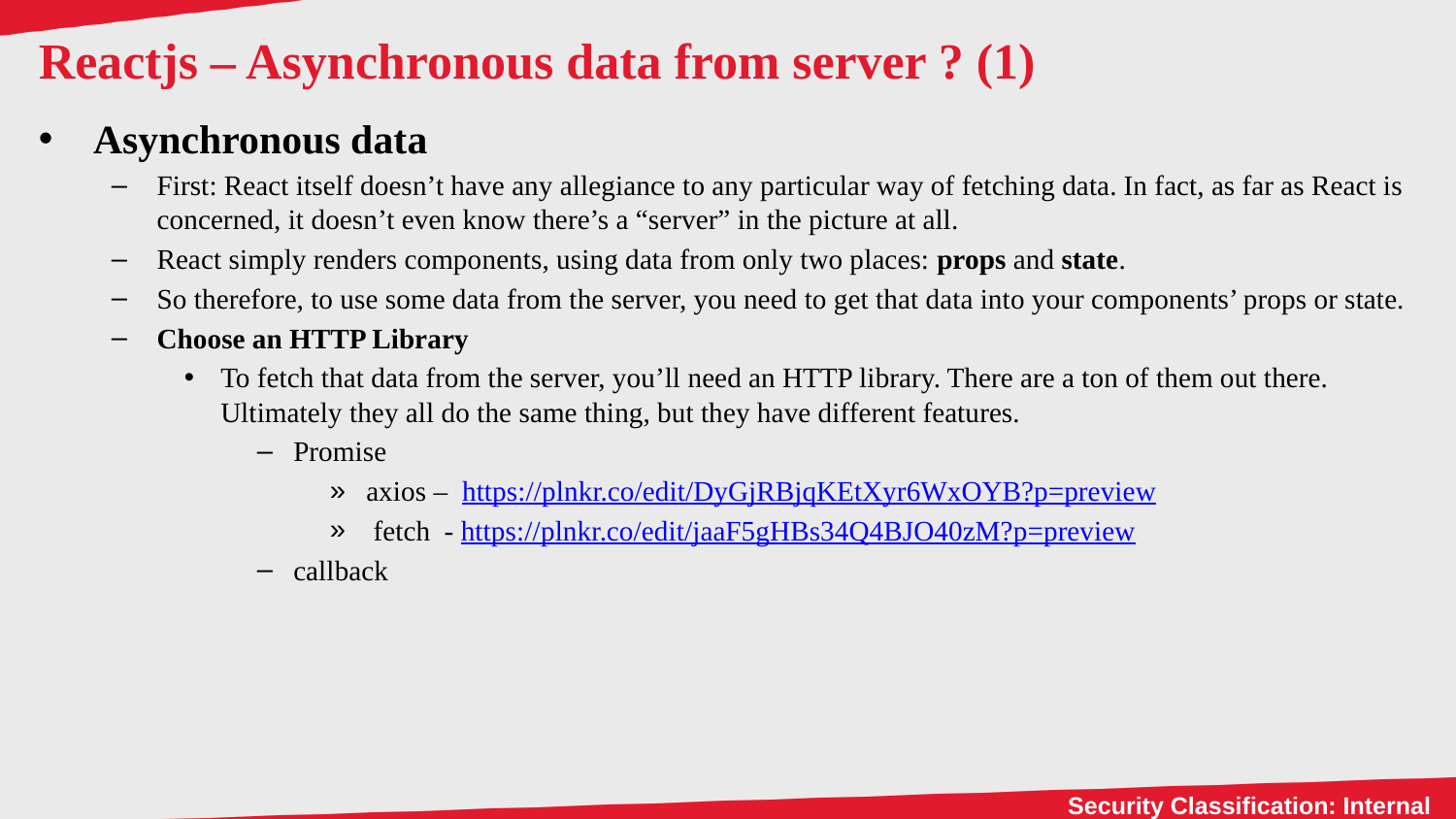

# Reactjs – Asynchronous data from server ? (1)
Asynchronous data
First: React itself doesn’t have any allegiance to any particular way of fetching data. In fact, as far as React is concerned, it doesn’t even know there’s a “server” in the picture at all.
React simply renders components, using data from only two places: props and state.
So therefore, to use some data from the server, you need to get that data into your components’ props or state.
Choose an HTTP Library
To fetch that data from the server, you’ll need an HTTP library. There are a ton of them out there. Ultimately they all do the same thing, but they have different features.
Promise
axios –  https://plnkr.co/edit/DyGjRBjqKEtXyr6WxOYB?p=preview
 fetch  - https://plnkr.co/edit/jaaF5gHBs34Q4BJO40zM?p=preview
callback